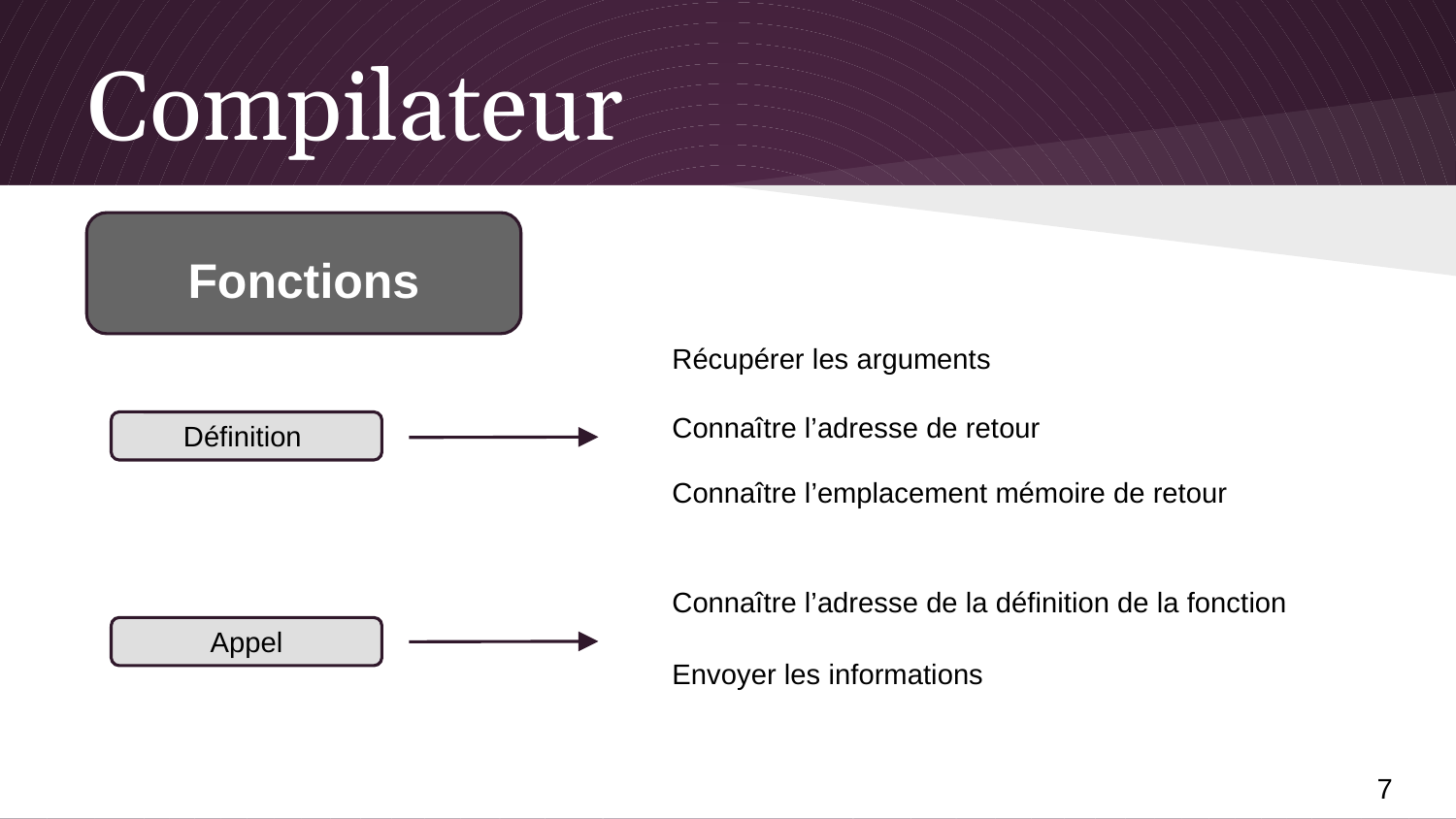

# Compilateur
Fonctions
Récupérer les arguments
Connaître l’adresse de retour
Définition
Connaître l’emplacement mémoire de retour
Connaître l’adresse de la définition de la fonction
Appel
Envoyer les informations
7